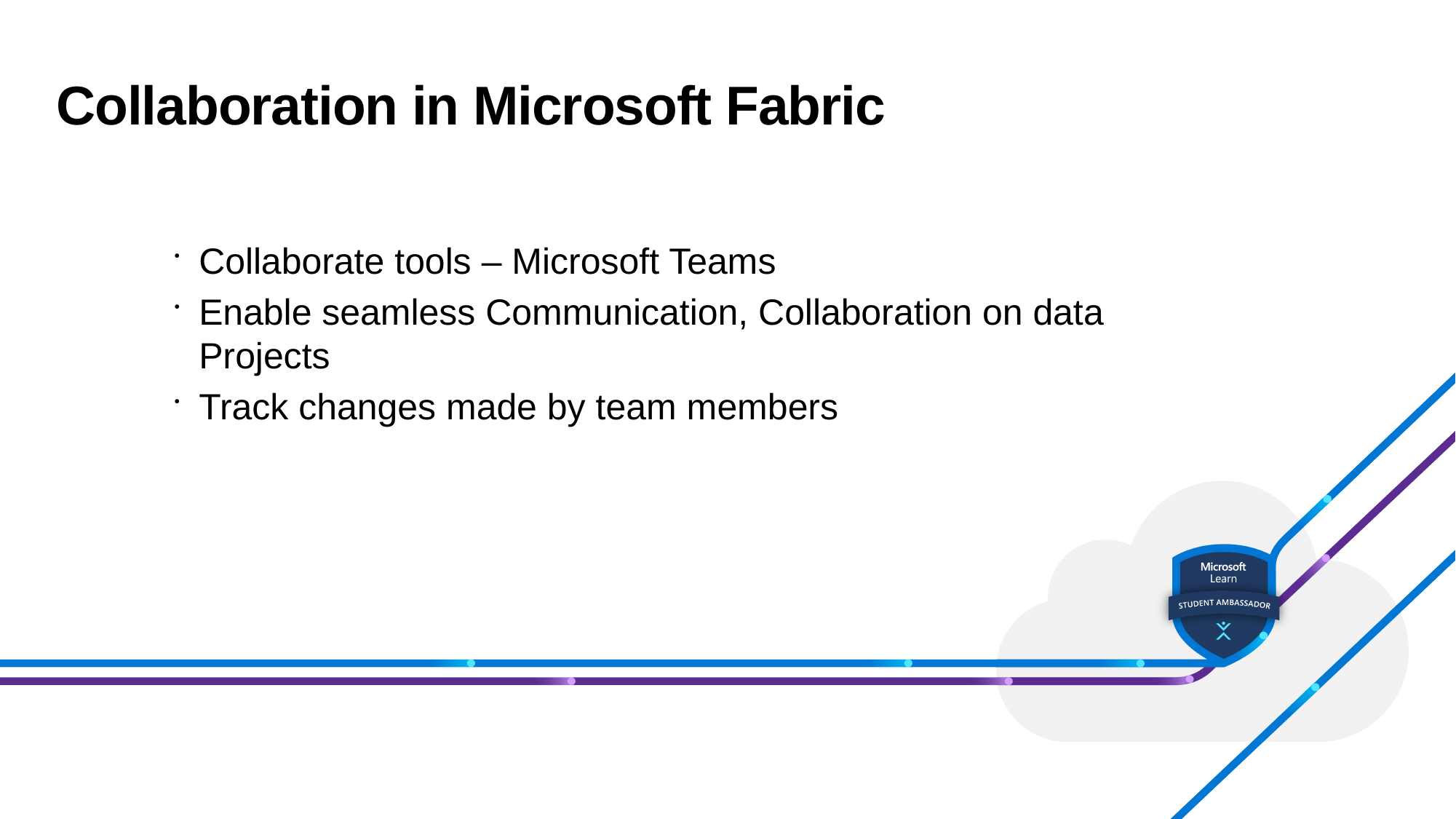

Collaboration in Microsoft Fabric
Collaborate tools – Microsoft Teams
Enable seamless Communication, Collaboration on data Projects
Track changes made by team members